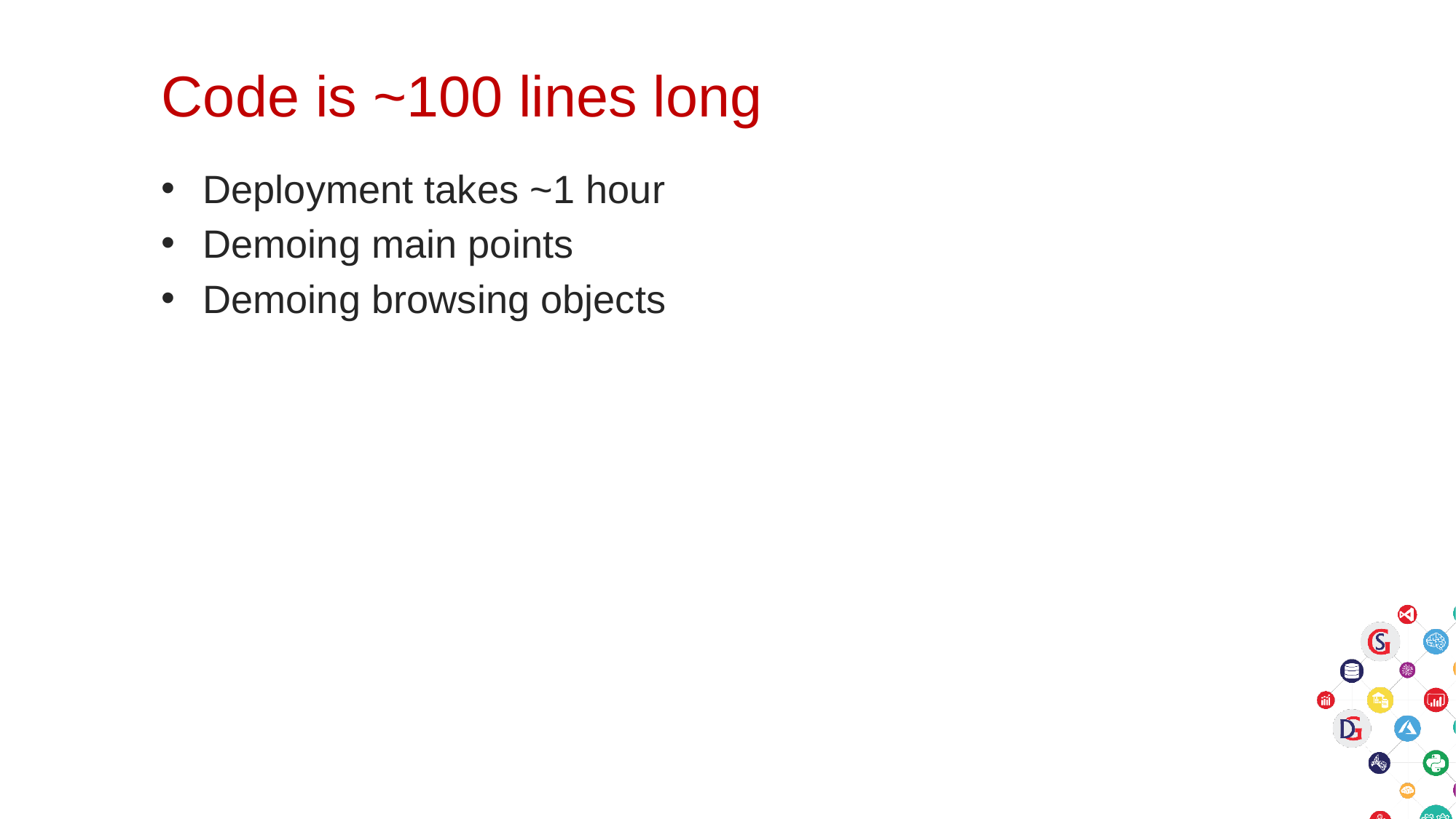

# Code is ~100 lines long
Deployment takes ~1 hour
Demoing main points
Demoing browsing objects